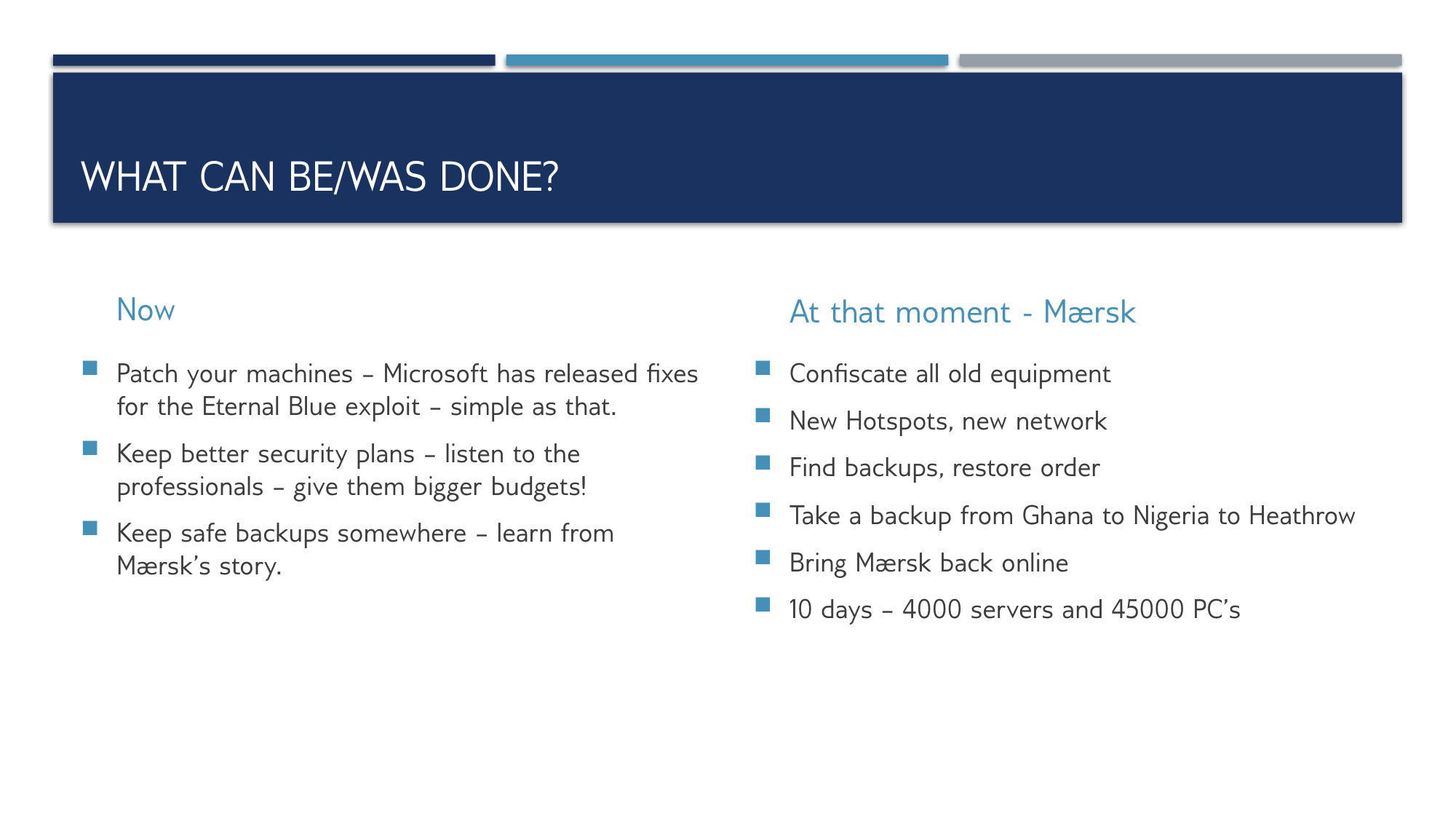

# What Can be/was done?
Now
At that moment - Maersk
Patch your machines – Microsoft has released fixes for the Eternal Blue exploit – simple as that.
Keep better security plans – listen to the professionals – give them bigger budgets!
Keep safe backups somewhere – learn from Maersk’s story.
Confiscate all old equipment
New Hotspots, new network
Find backups, restore order
Take a backup from Ghana to Nigeria to Heathrow
Bring Maersk back online
10 days – 4000 servers and 45000 PC’s